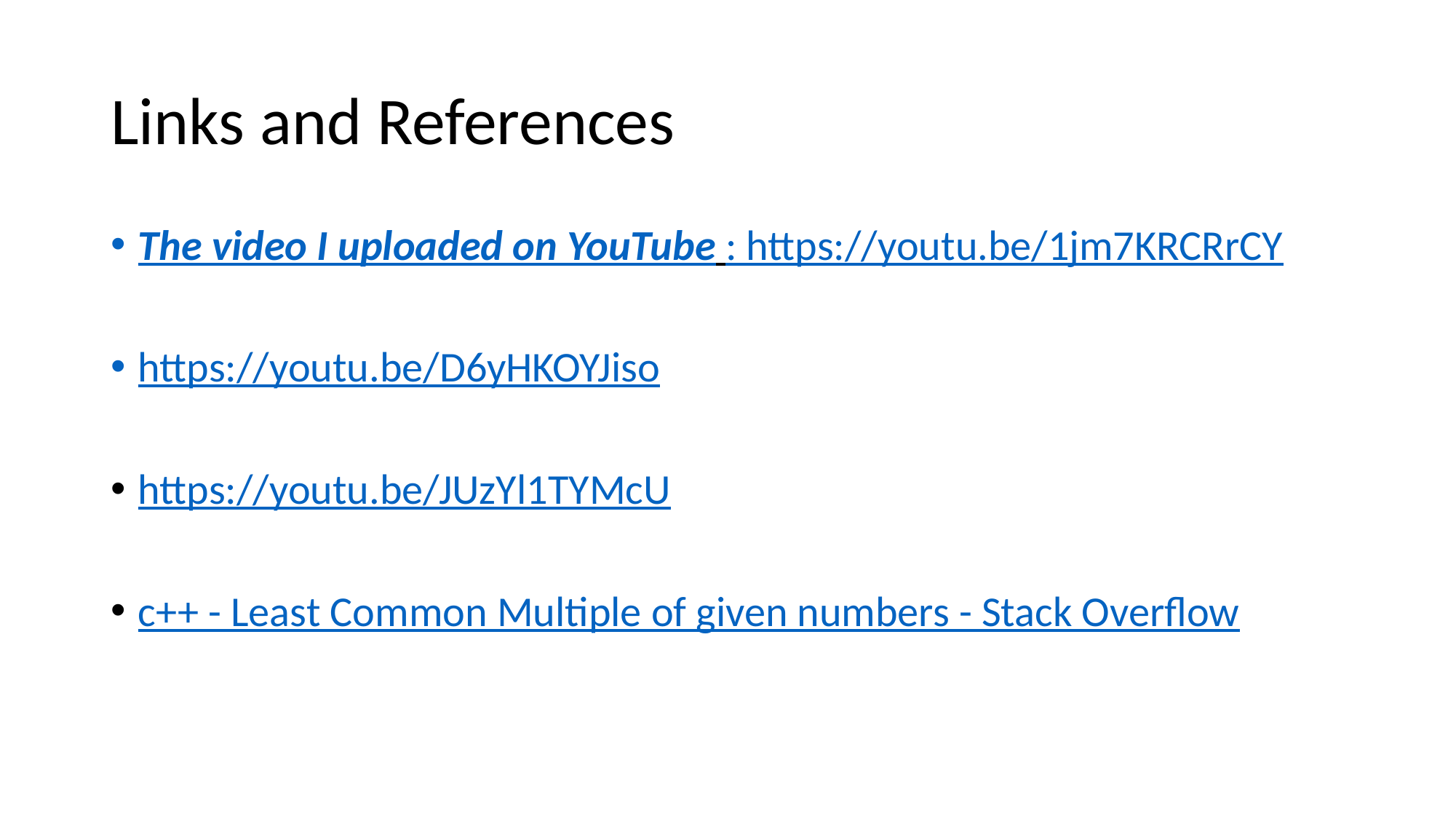

# Links and References
The video I uploaded on YouTube : https://youtu.be/1jm7KRCRrCY

https://youtu.be/D6yHKOYJiso

https://youtu.be/JUzYl1TYMcU

c++ - Least Common Multiple of given numbers - Stack Overflow